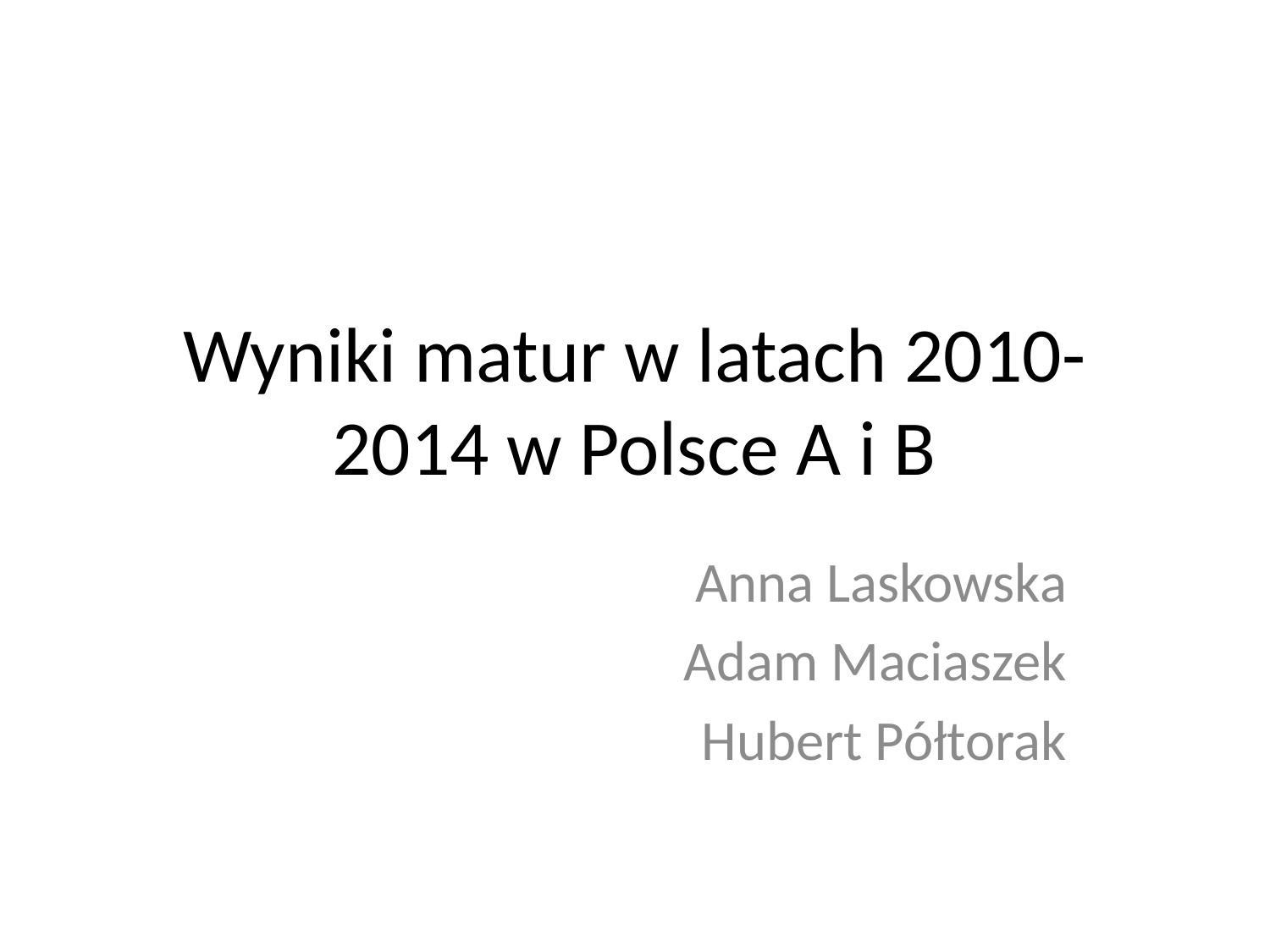

# Wyniki matur w latach 2010-2014 w Polsce A i B
Anna Laskowska
Adam Maciaszek
Hubert Półtorak